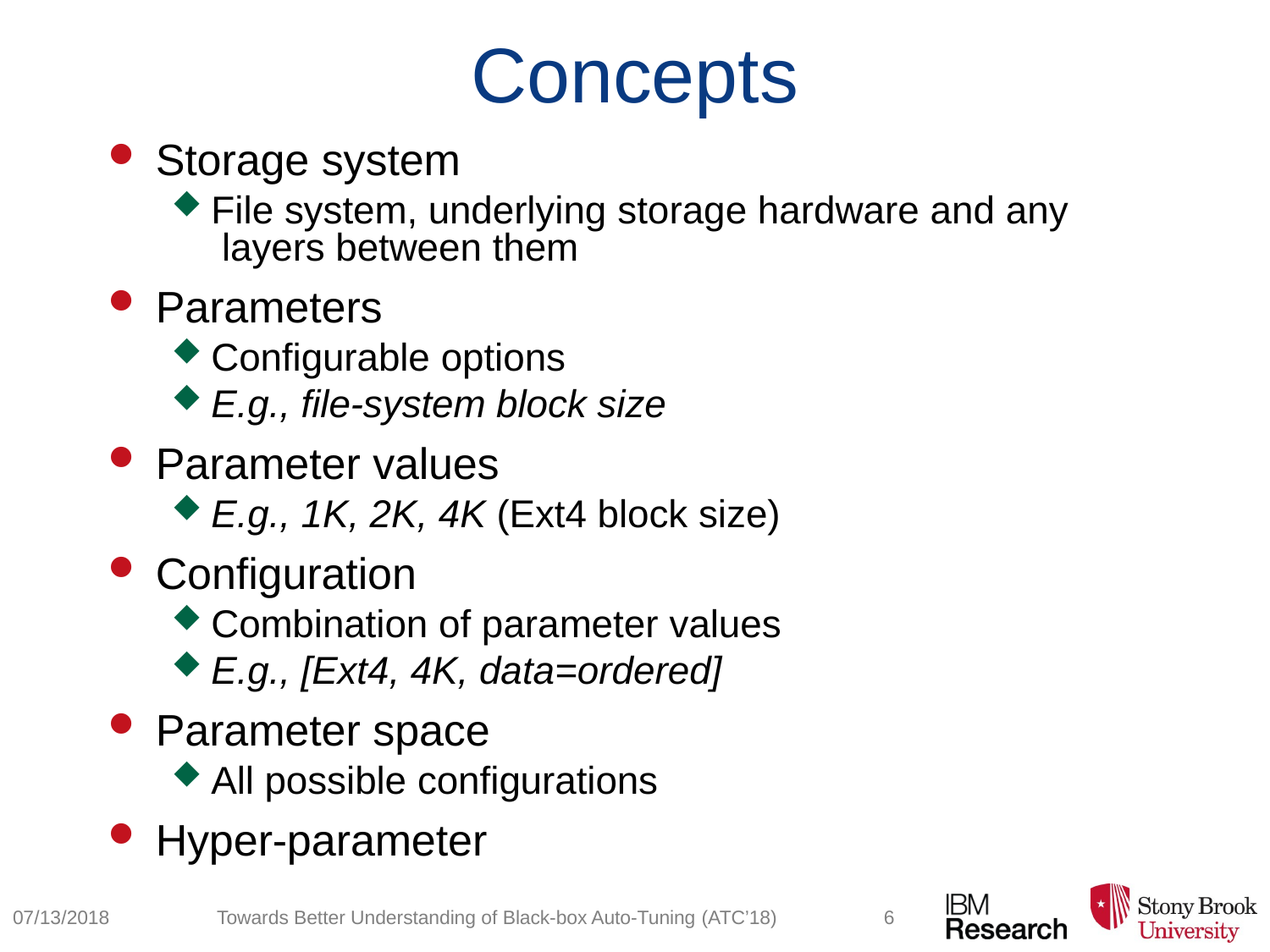

# Concepts
Storage system
File system, underlying storage hardware and any  layers between them
Parameters
Configurable options
E.g., file-system block size
Parameter values
E.g., 1K, 2K, 4K (Ext4 block size)
Configuration
Combination of parameter values
E.g., [Ext4, 4K, data=ordered]
Parameter space
All possible configurations
Hyper-parameter
07/13/2018
Towards Better Understanding of Black-box Auto-Tuning (ATC’18)
6